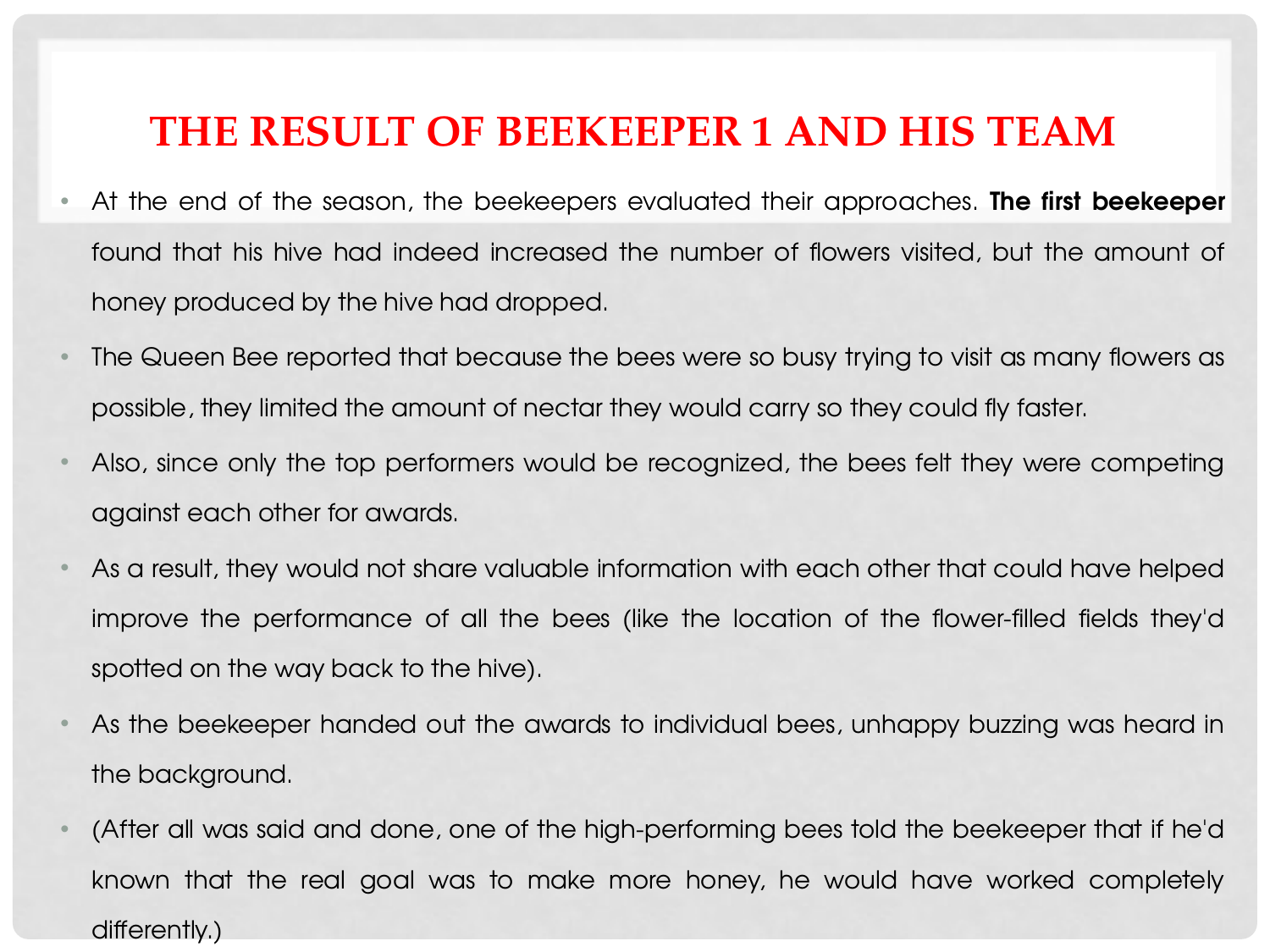

# The result of beekeeper 1 and his team
At the end of the season, the beekeepers evaluated their approaches. The first beekeeper found that his hive had indeed increased the number of flowers visited, but the amount of honey produced by the hive had dropped.
The Queen Bee reported that because the bees were so busy trying to visit as many flowers as possible, they limited the amount of nectar they would carry so they could fly faster.
Also, since only the top performers would be recognized, the bees felt they were competing against each other for awards.
As a result, they would not share valuable information with each other that could have helped improve the performance of all the bees (like the location of the flower-filled fields they'd spotted on the way back to the hive).
As the beekeeper handed out the awards to individual bees, unhappy buzzing was heard in the background.
(After all was said and done, one of the high-performing bees told the beekeeper that if he'd known that the real goal was to make more honey, he would have worked completely differently.)